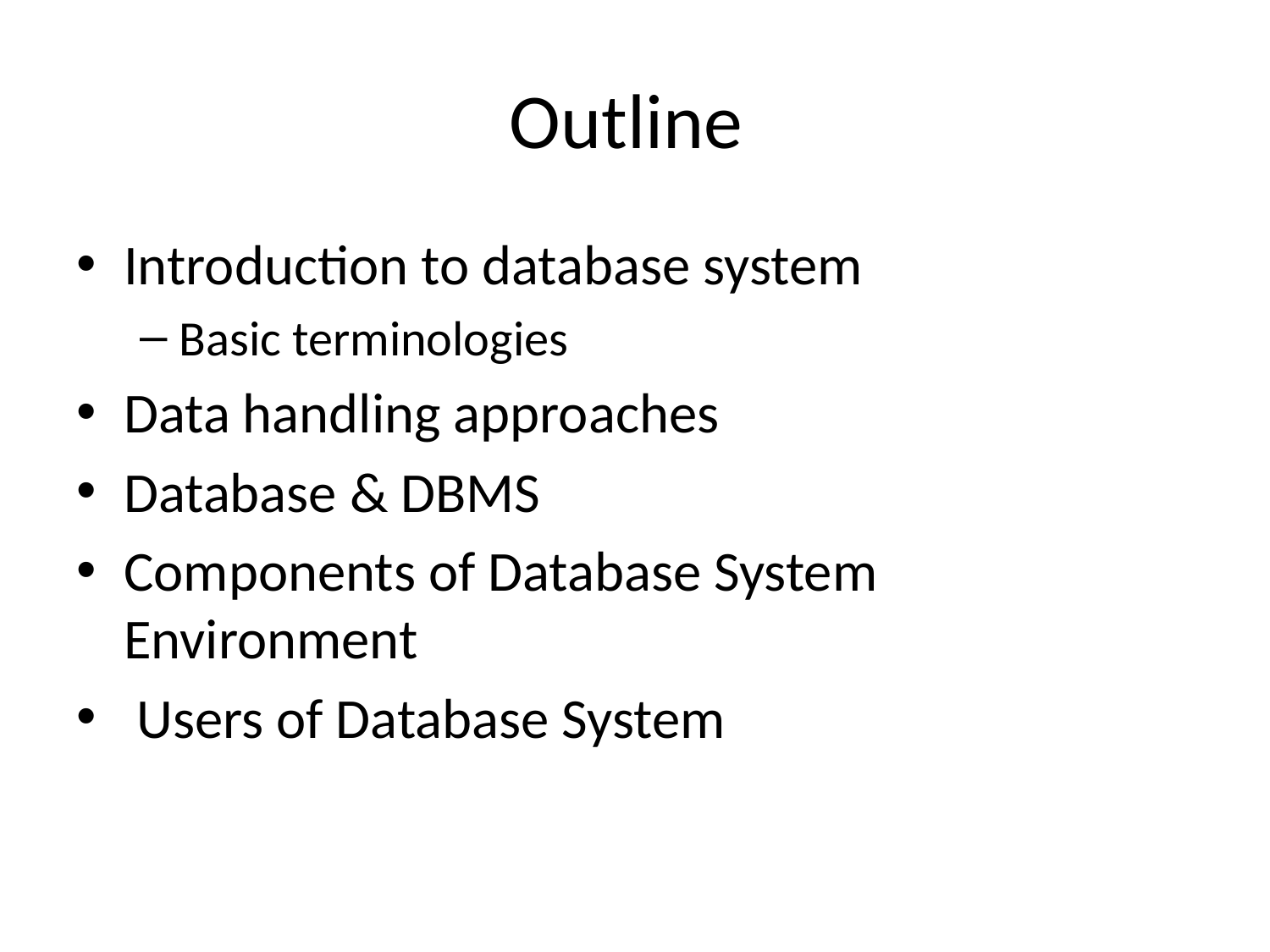

# Outline
Introduction to database system
Basic terminologies
Data handling approaches
Database & DBMS
Components of Database System  Environment
 Users of Database System